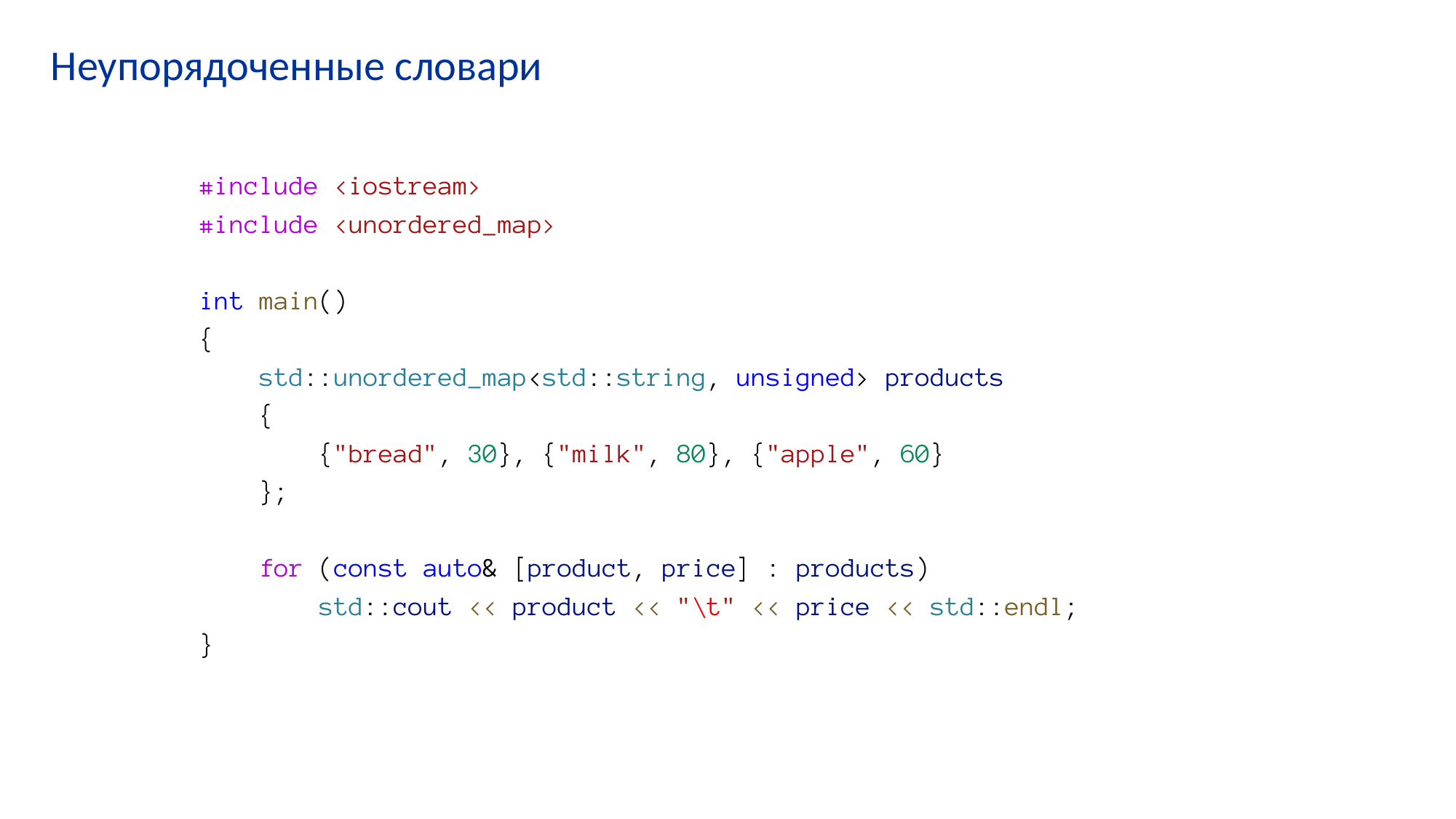

# Неупорядоченные словари
#include <iostream>
#include <unordered_map>

int main()
{
    std::unordered_map<std::string, unsigned> products
    {
        {"bread", 30}, {"milk", 80}, {"apple", 60}
    };

    for (const auto& [product, price] : products)
        std::cout << product << "\t" << price << std::endl;
}